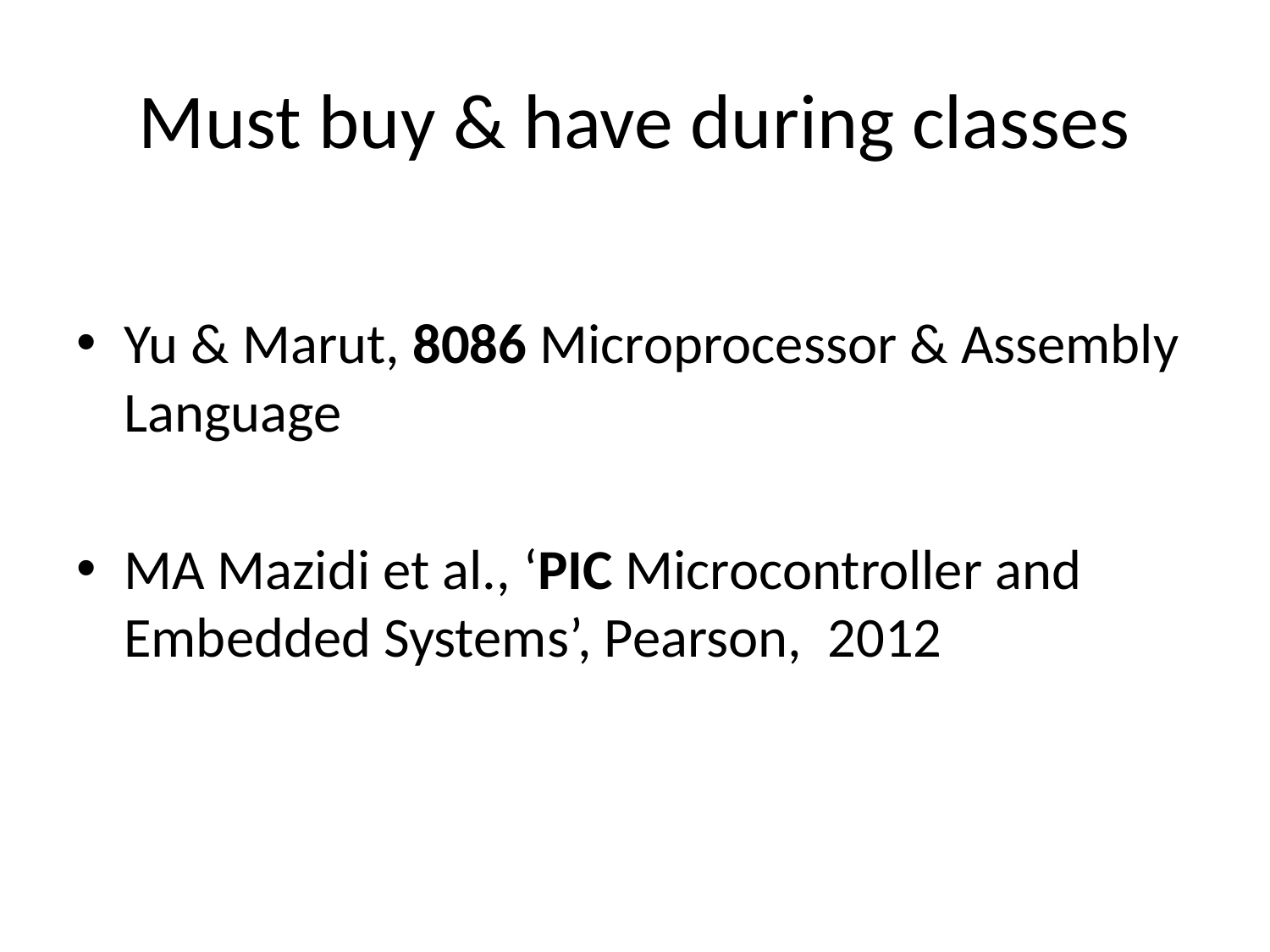

# Must buy & have during classes

Yu & Marut, 8086 Microprocessor & Assembly Language

MA Mazidi et al., ‘PIC Microcontroller and Embedded Systems’, Pearson,  2012